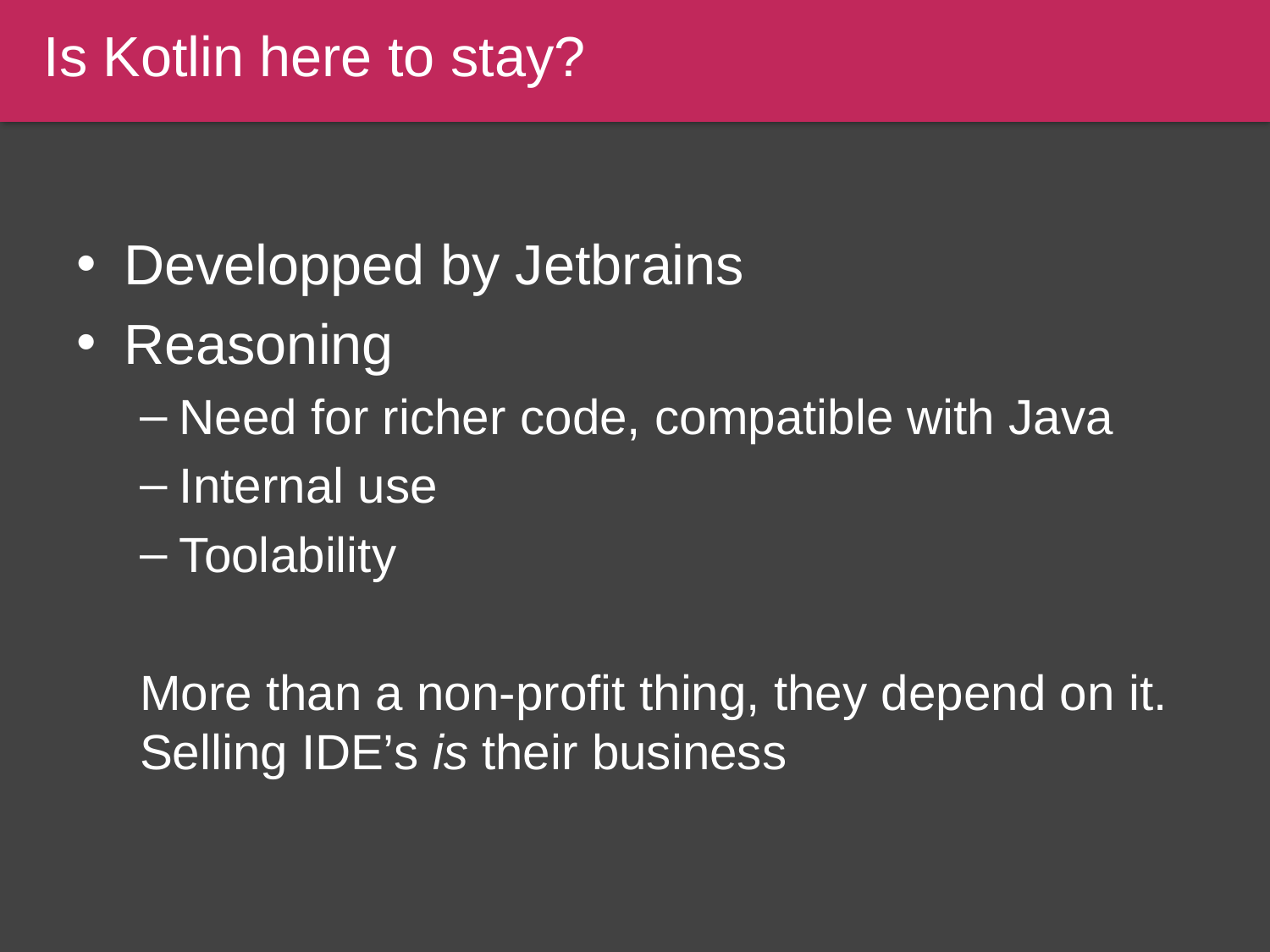

Is Kotlin here to stay?
#
Developped by Jetbrains
Reasoning
Need for richer code, compatible with Java
Internal use
Toolability

More than a non-profit thing, they depend on it. Selling IDE’s is their business